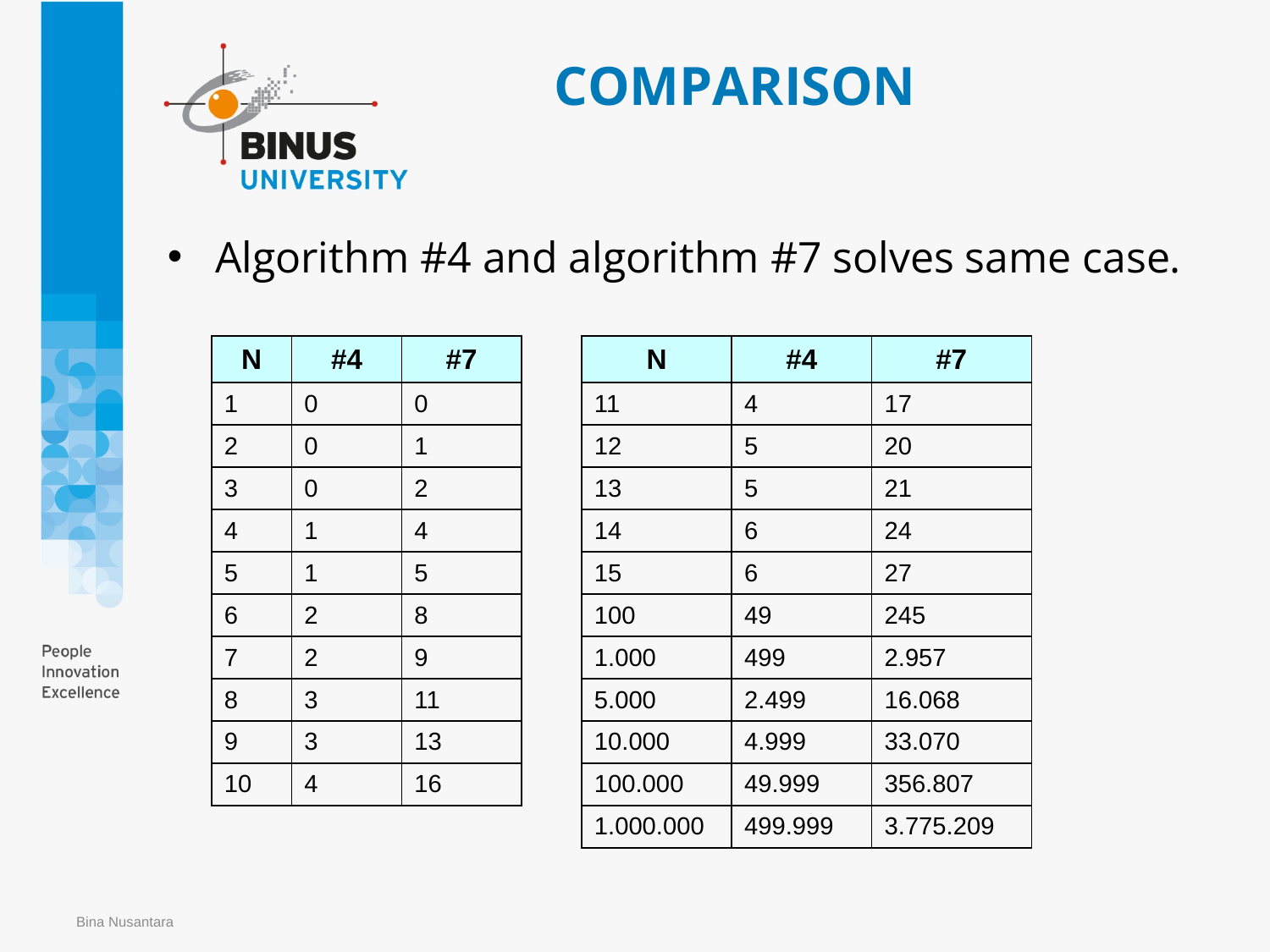

# COMPARISON
Algorithm #4 and algorithm #7 solves same case.
| N | #4 | #7 |  | N | #4 | #7 |
| --- | --- | --- | --- | --- | --- | --- |
| 1 | 0 | 0 |  | 11 | 4 | 17 |
| 2 | 0 | 1 |  | 12 | 5 | 20 |
| 3 | 0 | 2 |  | 13 | 5 | 21 |
| 4 | 1 | 4 |  | 14 | 6 | 24 |
| 5 | 1 | 5 |  | 15 | 6 | 27 |
| 6 | 2 | 8 |  | 100 | 49 | 245 |
| 7 | 2 | 9 |  | 1.000 | 499 | 2.957 |
| 8 | 3 | 11 |  | 5.000 | 2.499 | 16.068 |
| 9 | 3 | 13 |  | 10.000 | 4.999 | 33.070 |
| 10 | 4 | 16 |  | 100.000 | 49.999 | 356.807 |
|  |  |  |  | 1.000.000 | 499.999 | 3.775.209 |
Bina Nusantara